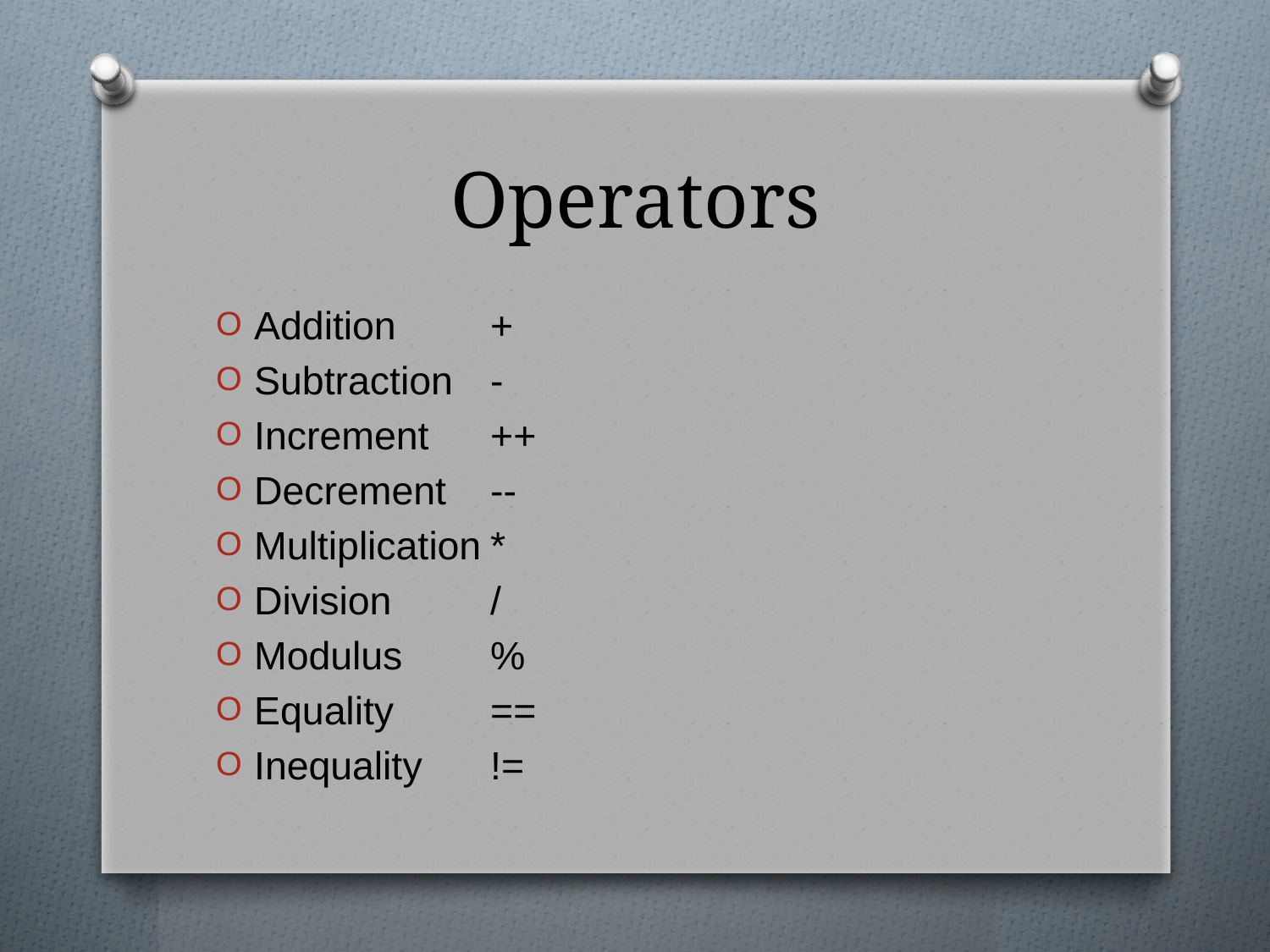

# Operators
Addition		+
Subtraction		-
Increment		++
Decrement		--
Multiplication	*
Division		/
Modulus		%
Equality		==
Inequality		!=